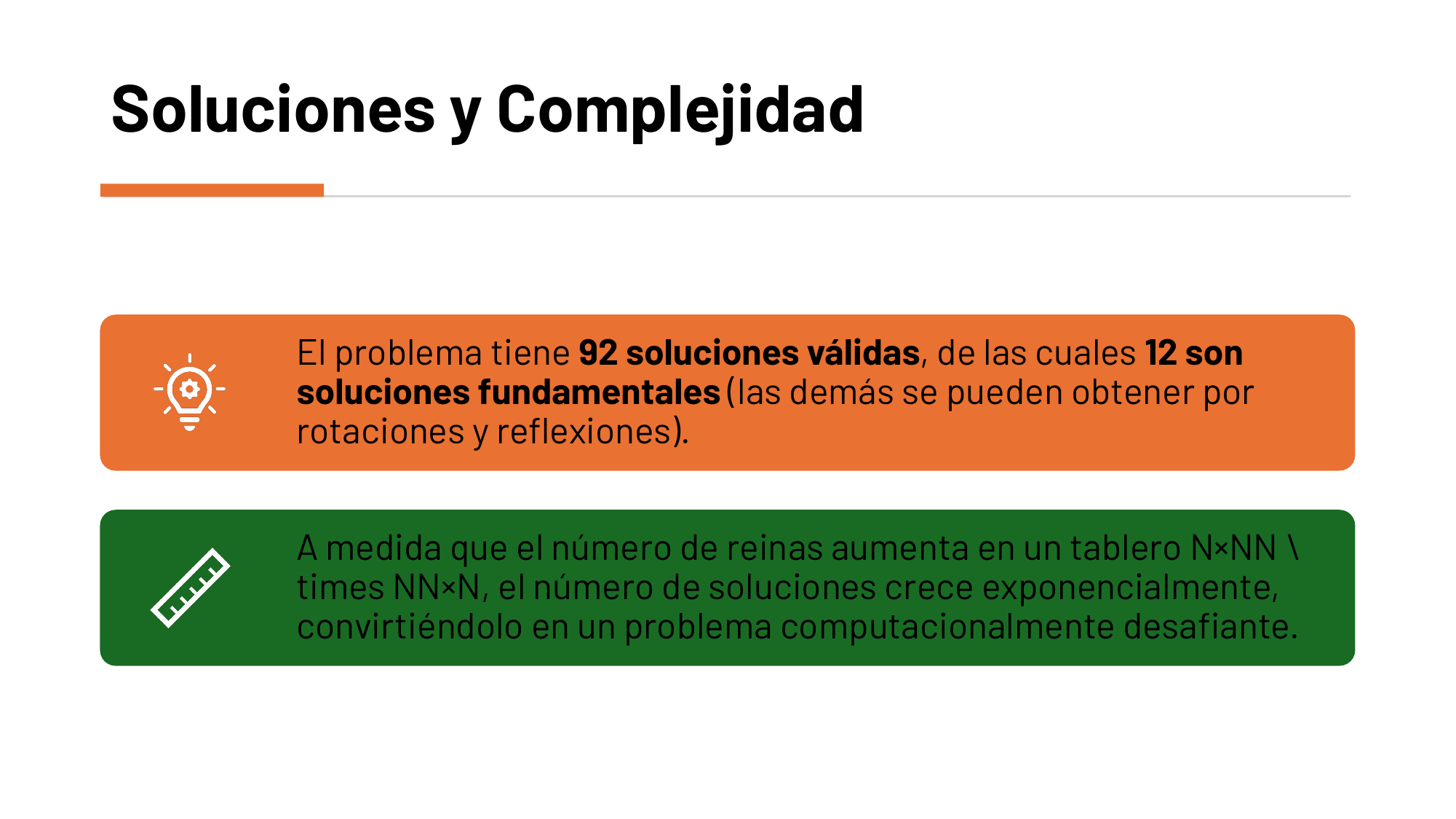

# Soluciones y Complejidad

El problema tiene 92 soluciones válidas, de las cuales 12 son soluciones fundamentales (las demás se pueden obtener por rotaciones y reflexiones).
A medida que el número de reinas aumenta en un tablero N×NN \times NN×N, el número de soluciones crece exponencialmente, convirtiéndolo en un problema computacionalmente desafiante.